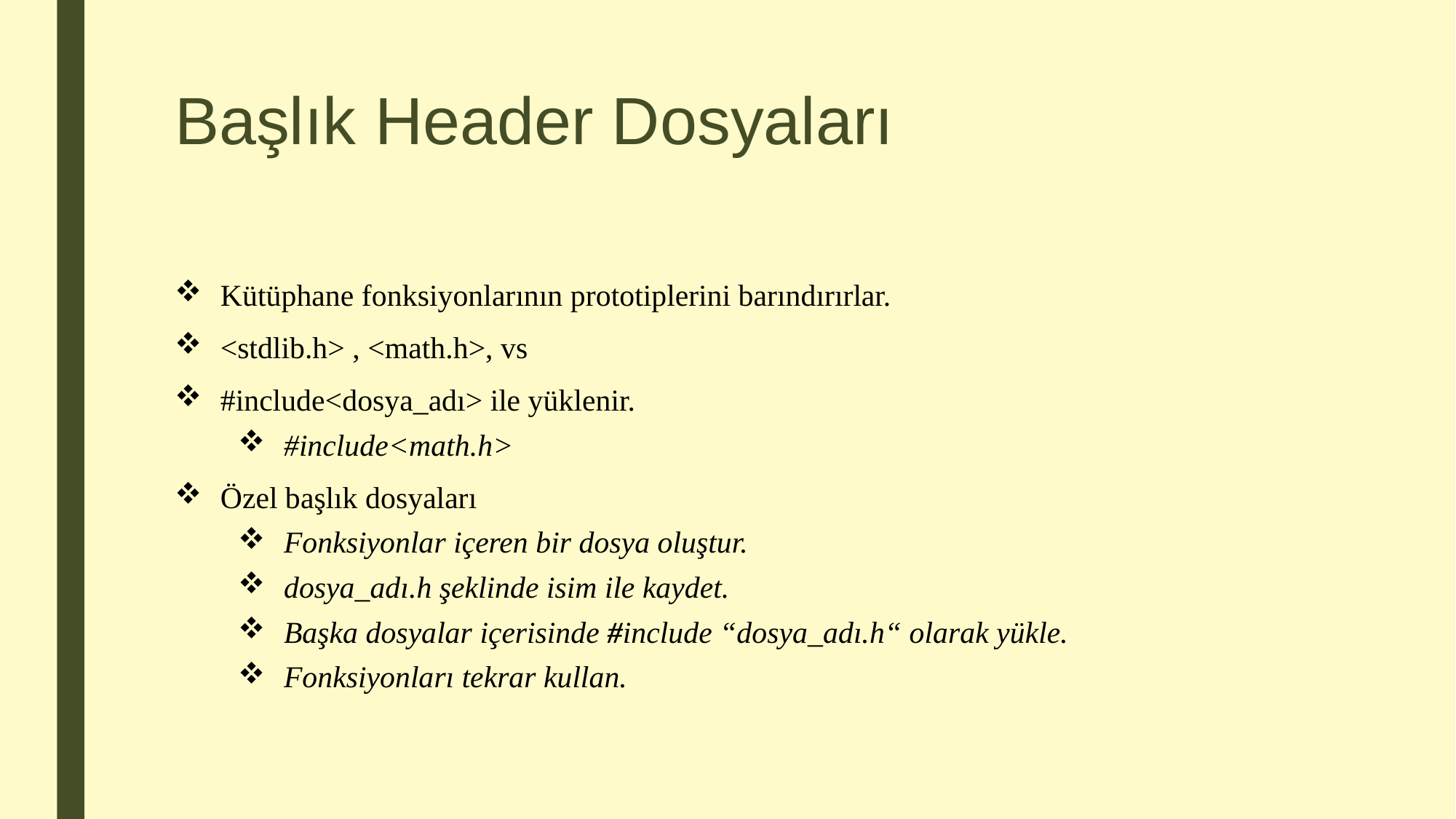

# Başlık Header Dosyaları
Kütüphane fonksiyonlarının prototiplerini barındırırlar.
<stdlib.h> , <math.h>, vs
#include<dosya_adı> ile yüklenir.
#include<math.h>
Özel başlık dosyaları
Fonksiyonlar içeren bir dosya oluştur.
dosya_adı.h şeklinde isim ile kaydet.
Başka dosyalar içerisinde #include “dosya_adı.h“ olarak yükle.
Fonksiyonları tekrar kullan.